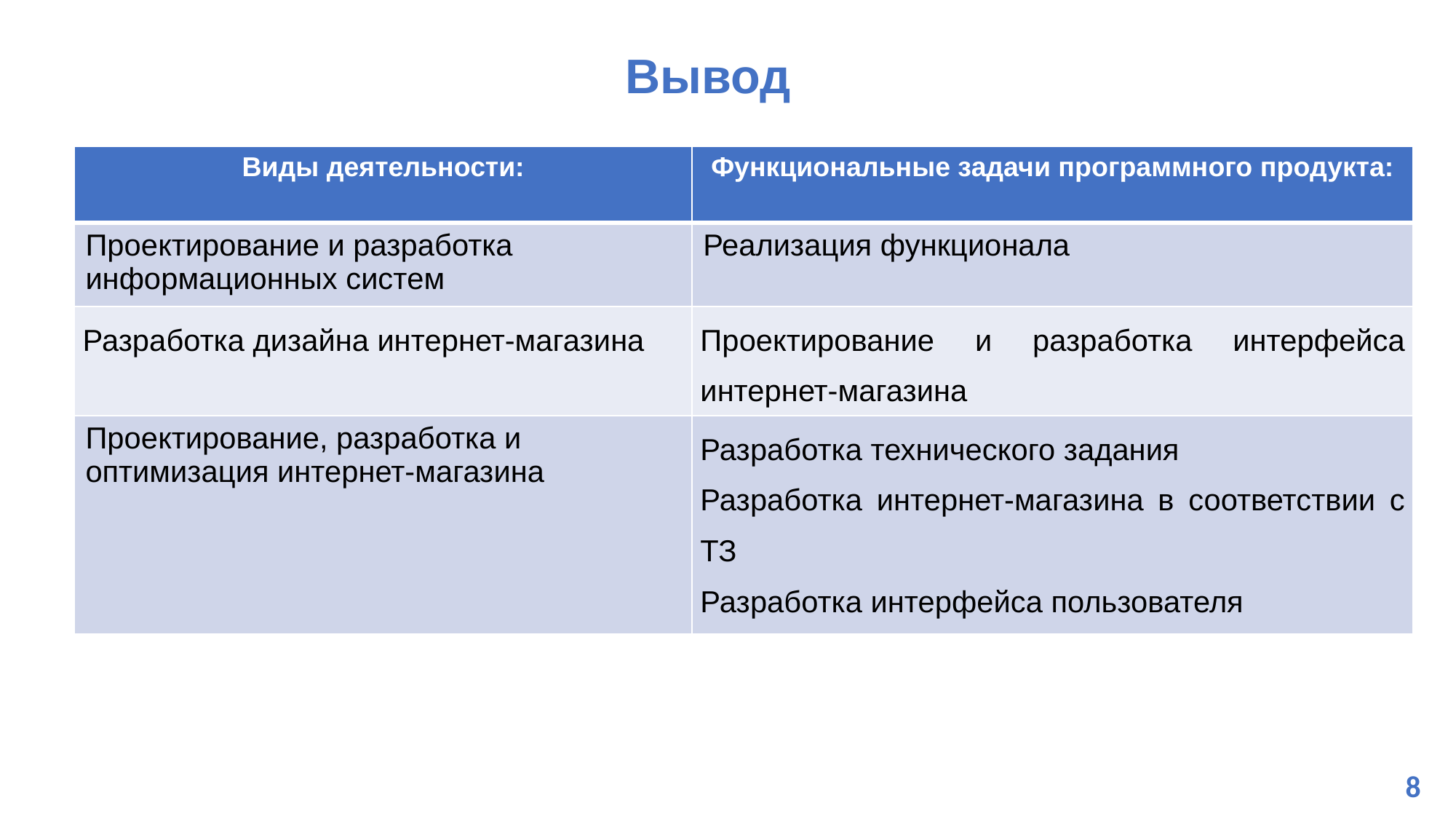

# Вывод
| Виды деятельности: | Функциональные задачи программного продукта: |
| --- | --- |
| Проектирование и разработка информационных систем | Реализация функционала |
| Разработка дизайна интернет-магазина | Проектирование и разработка интерфейса интернет-магазина |
| Проектирование, разработка и оптимизация интернет-магазина | Разработка технического задания Разработка интернет-магазина в соответствии с ТЗ Разработка интерфейса пользователя |
8